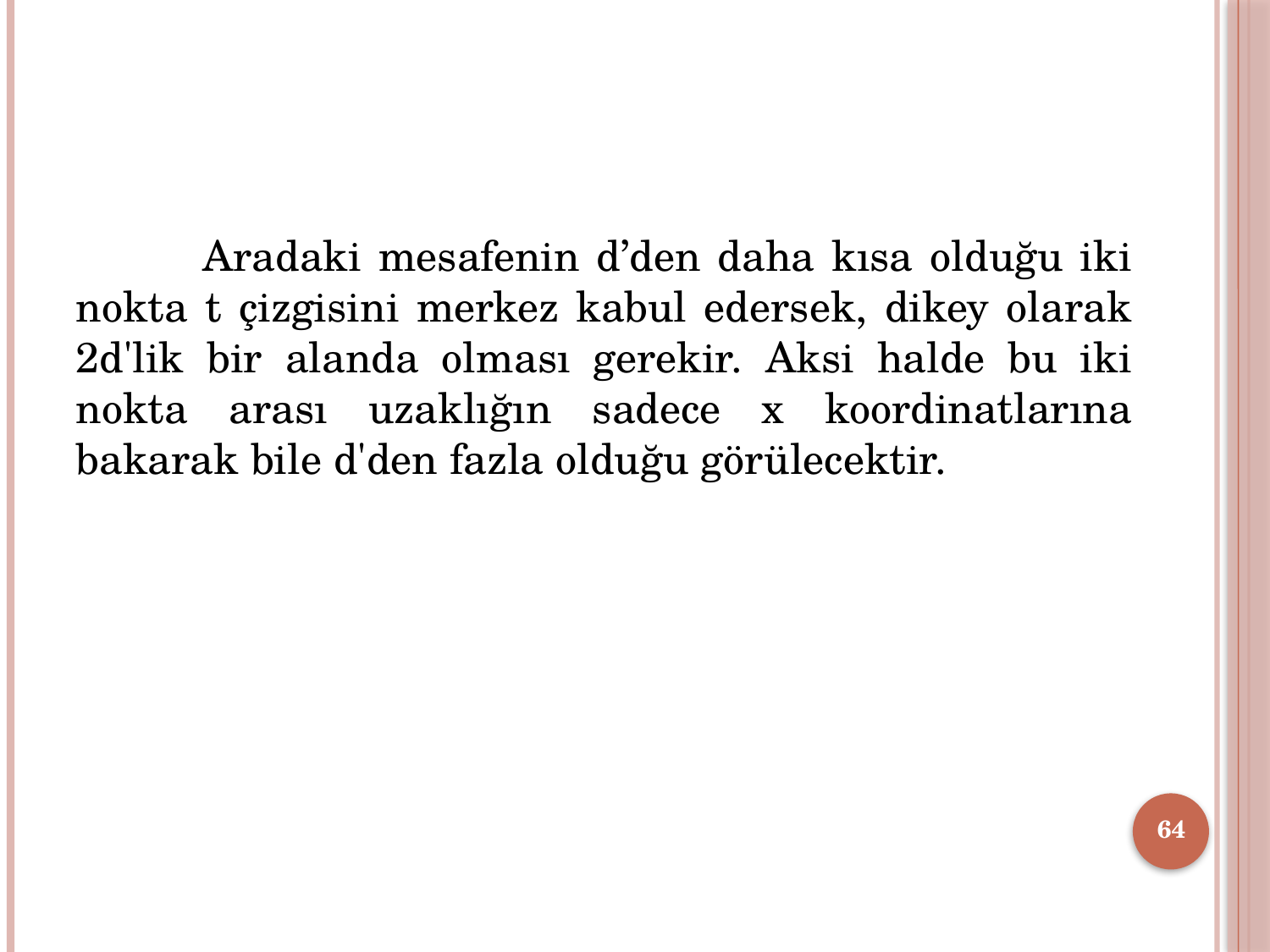

Aradaki mesafenin d’den daha kısa olduğu iki nokta t çizgisini merkez kabul edersek, dikey olarak 2d'lik bir alanda olması gerekir. Aksi halde bu iki nokta arası uzaklığın sadece x koordinatlarına bakarak bile d'den fazla olduğu görülecektir.

64